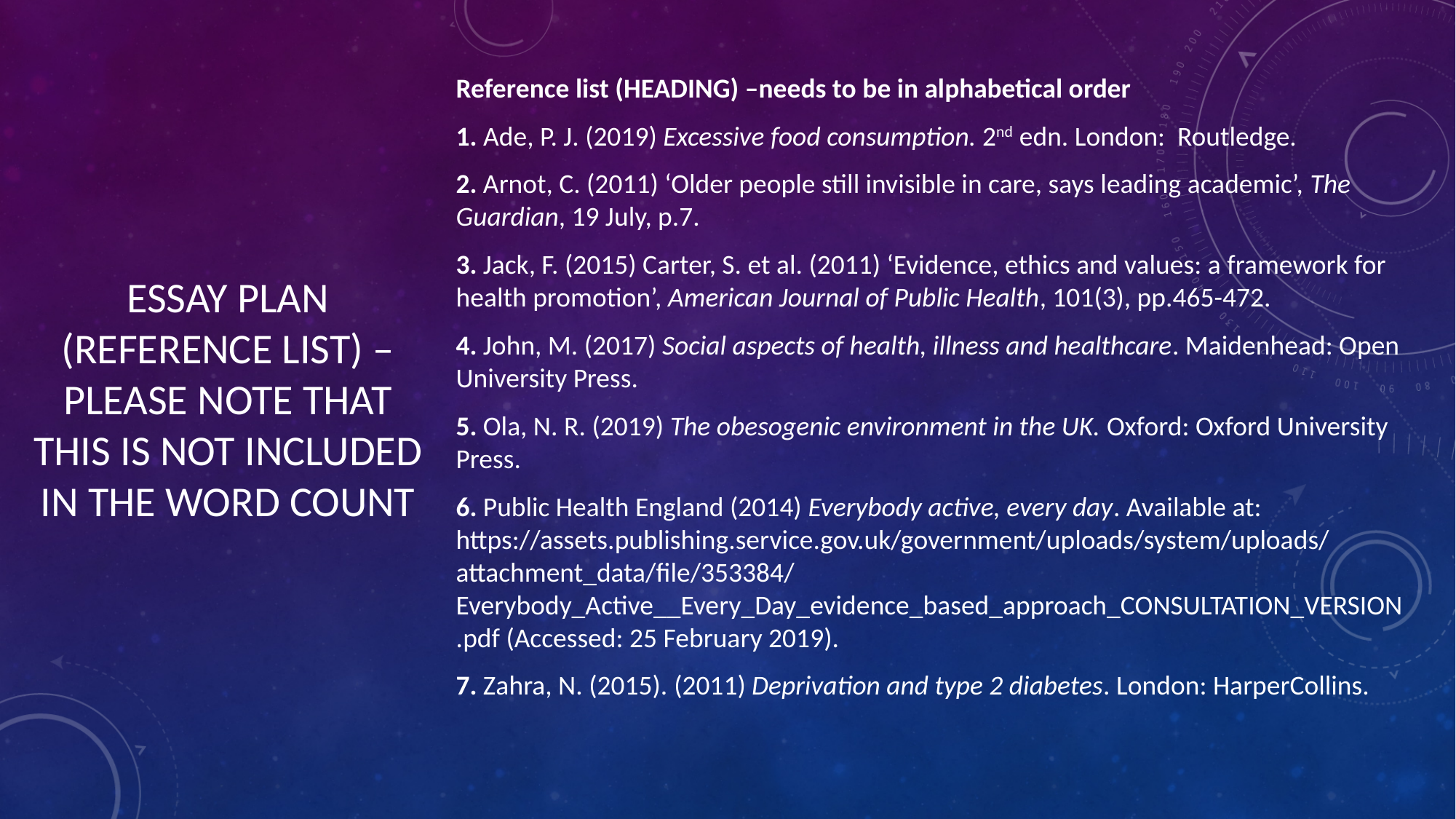

Reference list (HEADING) –needs to be in alphabetical order
1. Ade, P. J. (2019) Excessive food consumption. 2nd edn. London:  Routledge.
2. Arnot, C. (2011) ‘Older people still invisible in care, says leading academic’, The Guardian, 19 July, p.7.
3. Jack, F. (2015) Carter, S. et al. (2011) ‘Evidence, ethics and values: a framework for health promotion’, American Journal of Public Health, 101(3), pp.465-472.
4. John, M. (2017) Social aspects of health, illness and healthcare. Maidenhead: Open University Press.
5. Ola, N. R. (2019) The obesogenic environment in the UK. Oxford: Oxford University Press.
6. Public Health England (2014) Everybody active, every day. Available at: https://assets.publishing.service.gov.uk/government/uploads/system/uploads/attachment_data/file/353384/Everybody_Active__Every_Day_evidence_based_approach_CONSULTATION_VERSION.pdf (Accessed: 25 February 2019).
7. Zahra, N. (2015). (2011) Deprivation and type 2 diabetes. London: HarperCollins.

# Essay plan (reference list) –PLEASE NOTE THAT THIS IS NOT INCLUDED IN THE WORD COUNT